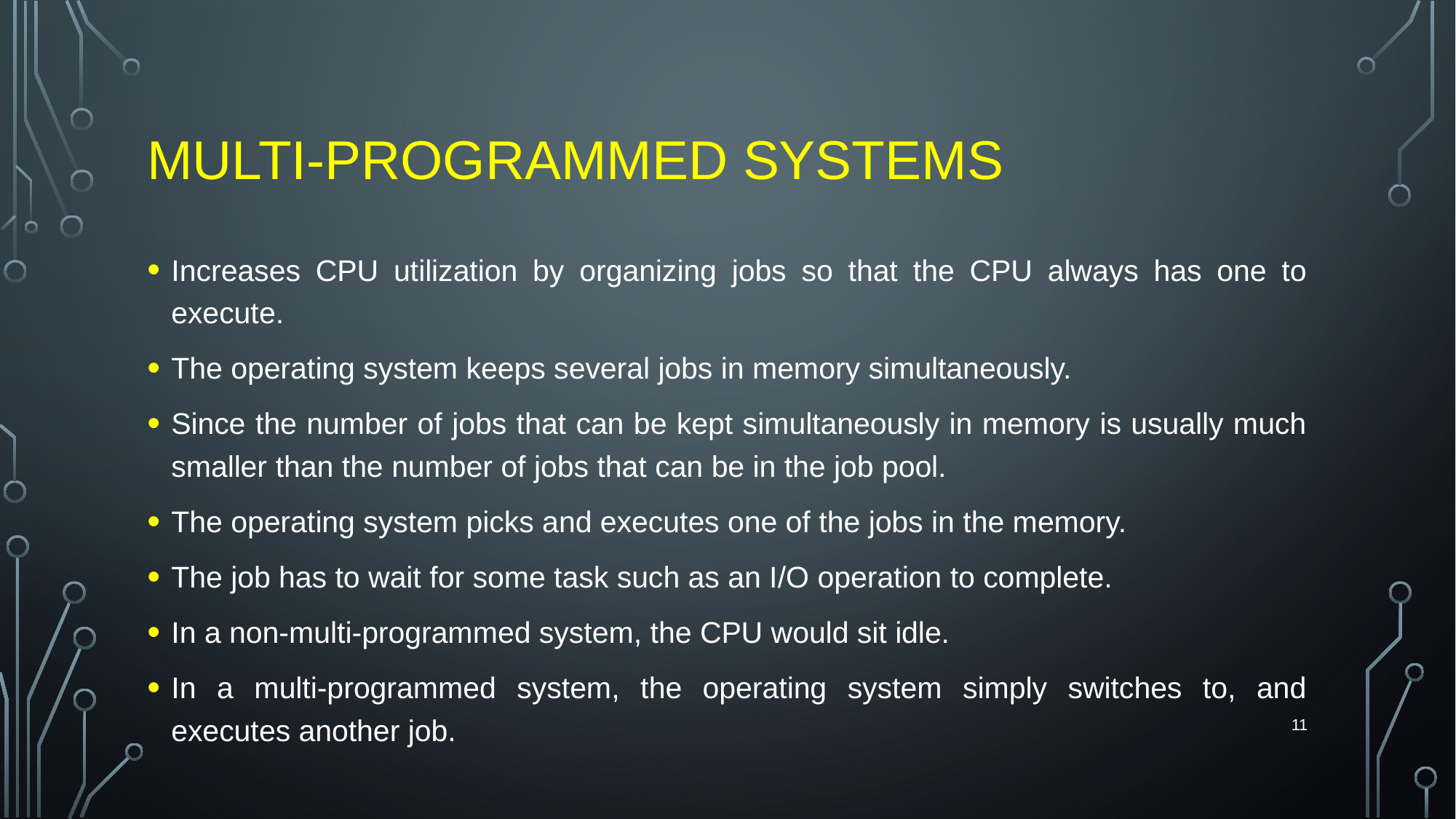

# Multi-programmed Systems
Increases CPU utilization by organizing jobs so that the CPU always has one to execute.
The operating system keeps several jobs in memory simultaneously.
Since the number of jobs that can be kept simultaneously in memory is usually much smaller than the number of jobs that can be in the job pool.
The operating system picks and executes one of the jobs in the memory.
The job has to wait for some task such as an I/O operation to complete.
In a non-multi-programmed system, the CPU would sit idle.
In a multi-programmed system, the operating system simply switches to, and executes another job.
11